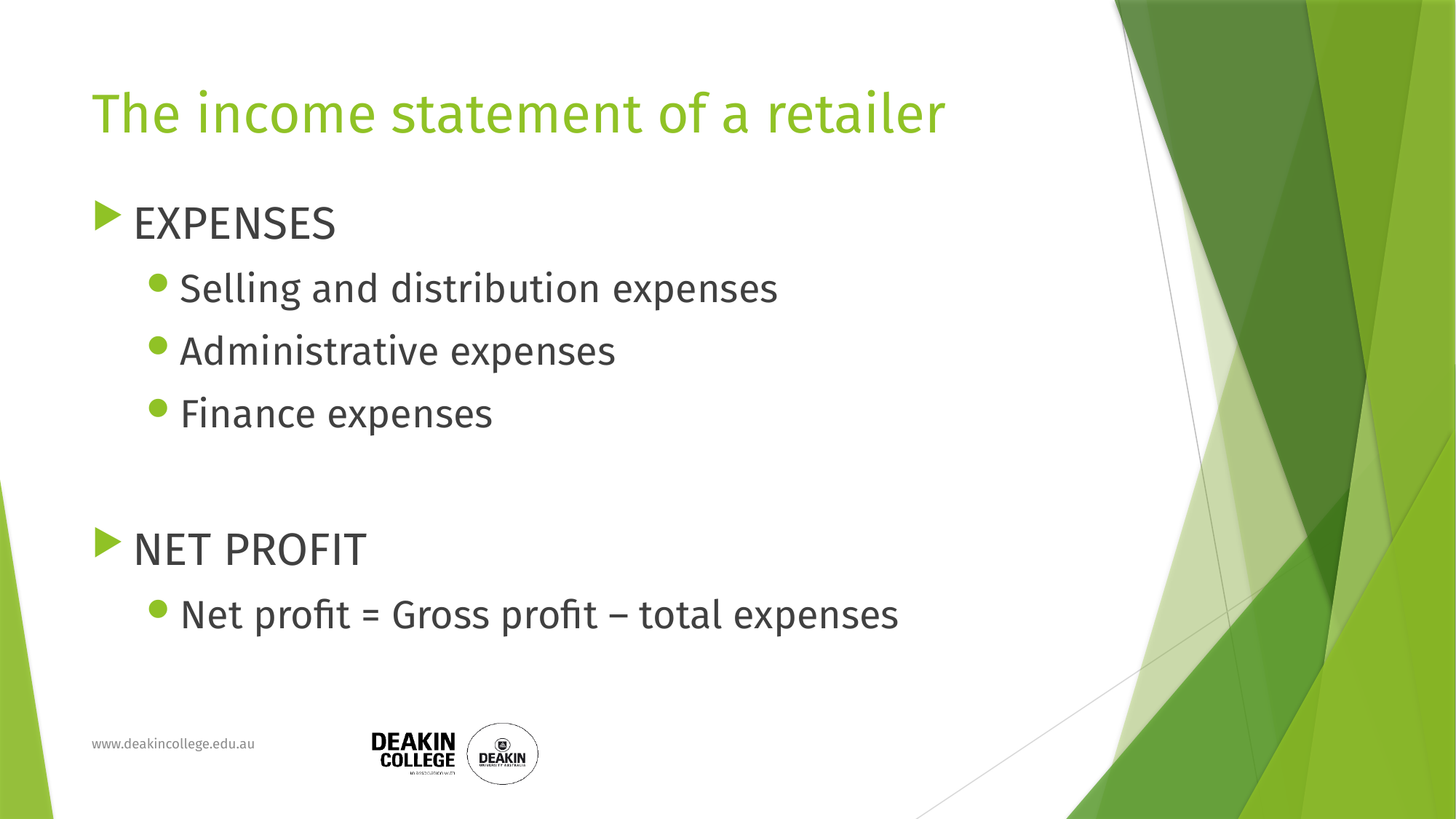

# The income statement of a retailer
EXPENSES
Selling and distribution expenses
Administrative expenses
Finance expenses

NET PROFIT
Net profit = Gross profit – total expenses
www.deakincollege.edu.au